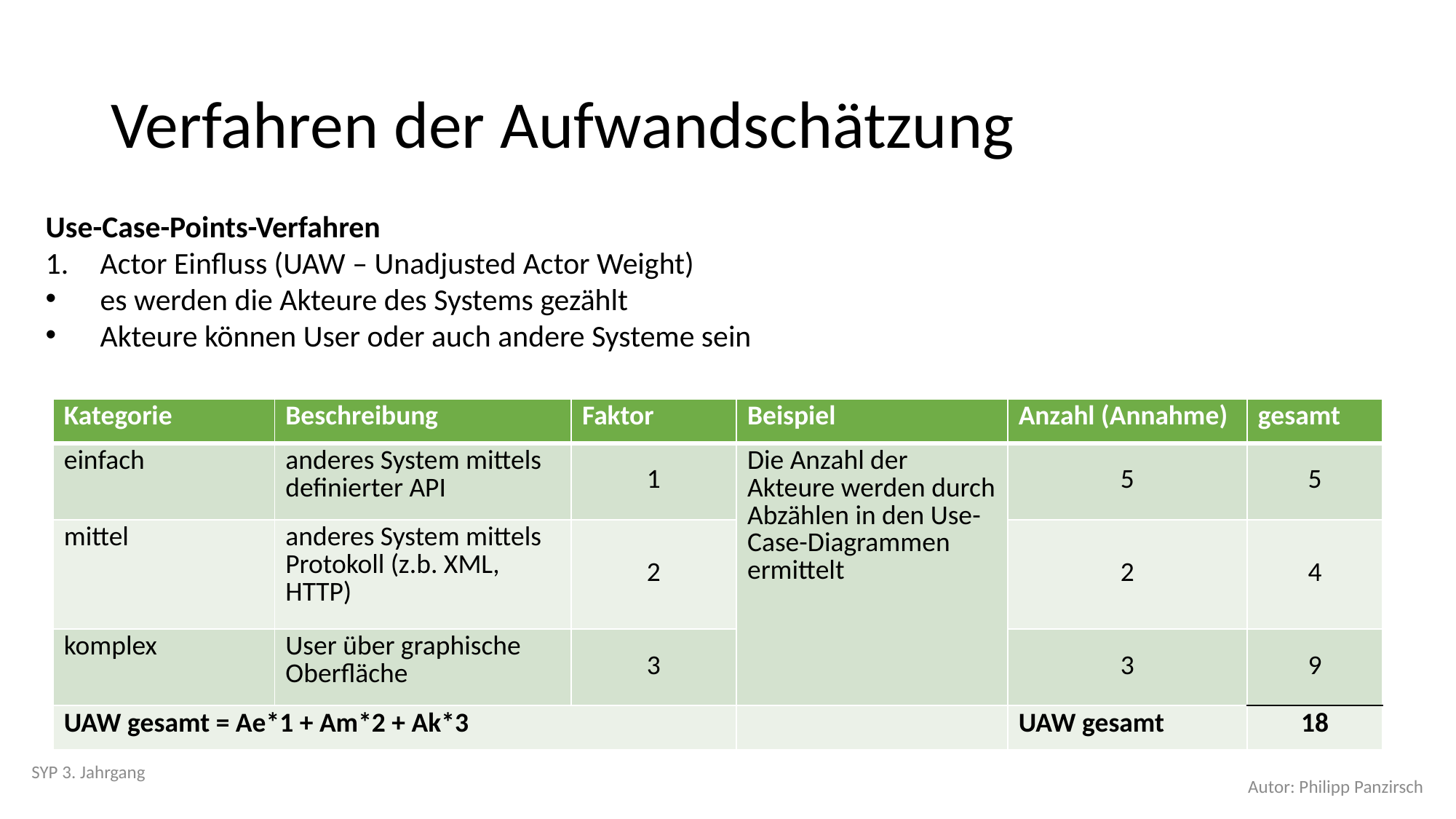

# Verfahren der Aufwandschätzung
Use-Case-Points-Verfahren
Actor Einfluss (UAW – Unadjusted Actor Weight)
es werden die Akteure des Systems gezählt
Akteure können User oder auch andere Systeme sein
| Kategorie | Beschreibung | Faktor | Beispiel | Anzahl (Annahme) | gesamt |
| --- | --- | --- | --- | --- | --- |
| einfach | anderes System mittels definierter API | 1 | Die Anzahl der Akteure werden durch Abzählen in den Use-Case-Diagrammen ermittelt | 5 | 5 |
| mittel | anderes System mittels Protokoll (z.b. XML, HTTP) | 2 |  | 2 | 4 |
| komplex | User über graphische Oberfläche | 3 |  | 3 | 9 |
| UAW gesamt = Ae\*1 + Am\*2 + Ak\*3 |  |  |  | UAW gesamt | 18 |
SYP 3. Jahrgang
Autor: Philipp Panzirsch